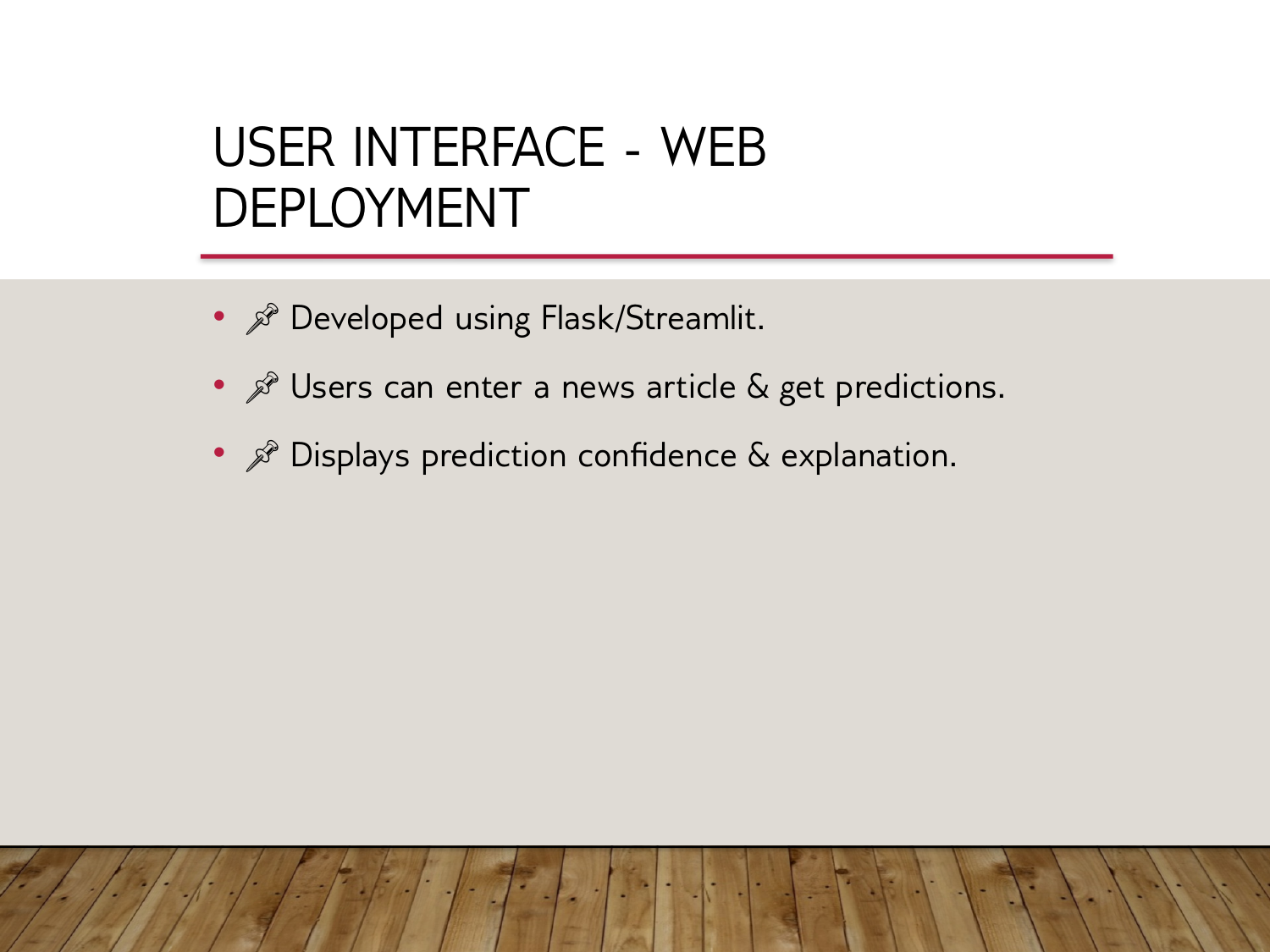

User Interface - Web Deployment
📌 Developed using Flask/Streamlit.
📌 Users can enter a news article & get predictions.
📌 Displays prediction confidence & explanation.